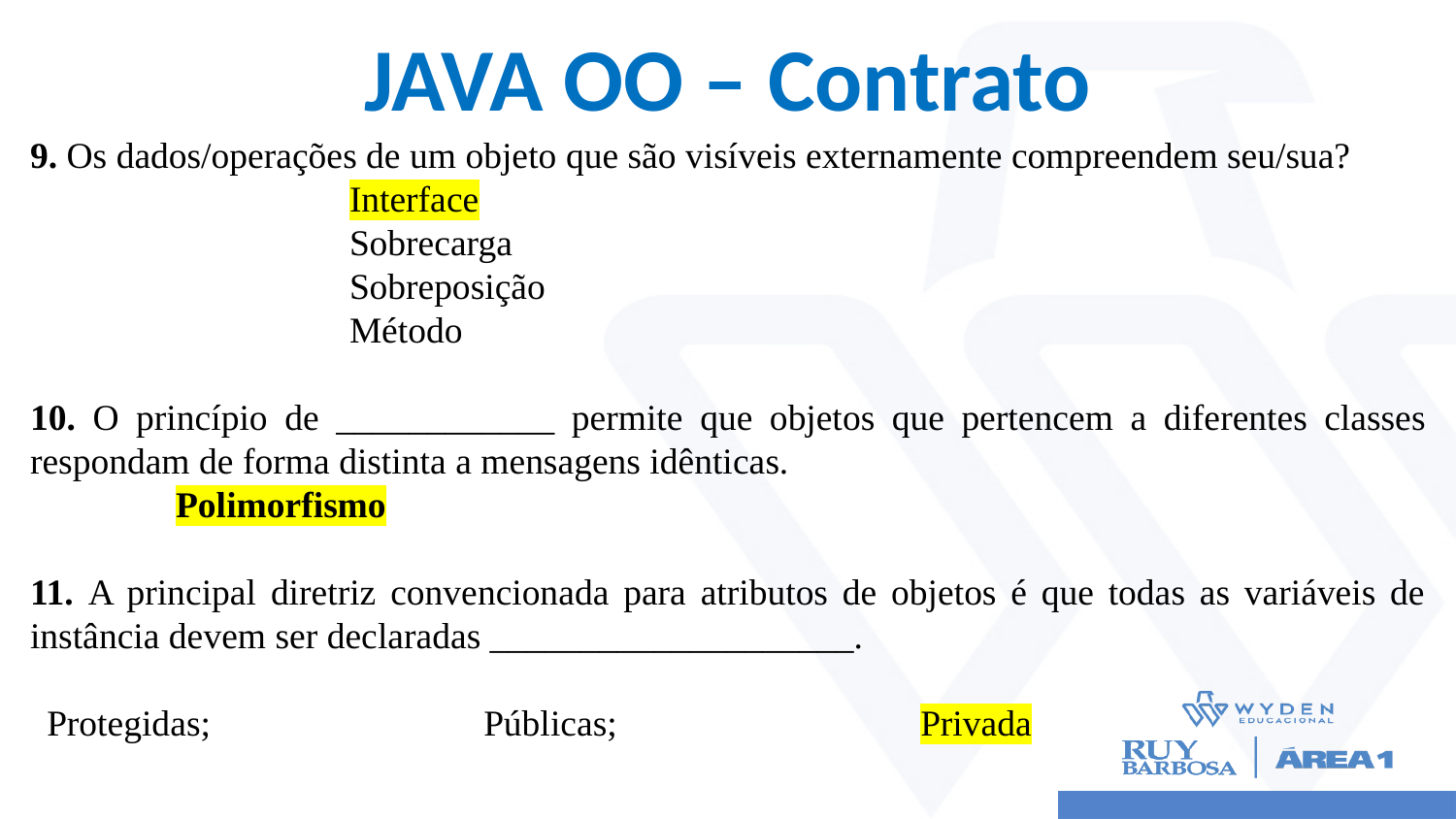

# JAVA OO – Contrato
9. Os dados/operações de um objeto que são visíveis externamente compreendem seu/sua?
 Interface
 Sobrecarga
 Sobreposição
 Método

10. O princípio de ____________ permite que objetos que pertencem a diferentes classes respondam de forma distinta a mensagens idênticas.
 	Polimorfismo

11. A principal diretriz convencionada para atributos de objetos é que todas as variáveis de instância devem ser declaradas ____________________.

Protegidas;  		Públicas; 			Privada